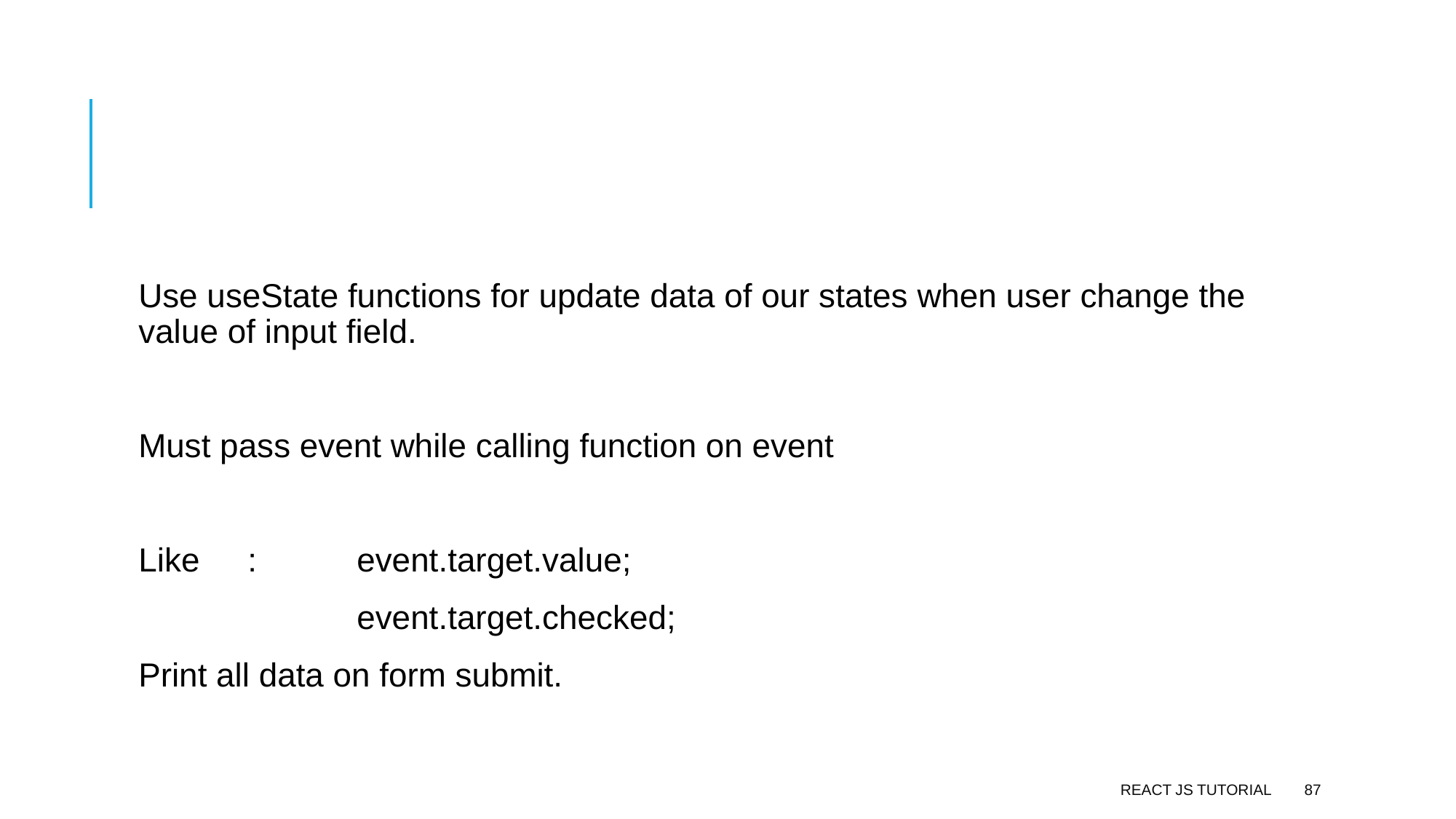

#
Use useState functions for update data of our states when user change the value of input field.

Must pass event while calling function on event

Like 	:	event.target.value;
 		event.target.checked;
Print all data on form submit.
React JS Tutorial
87